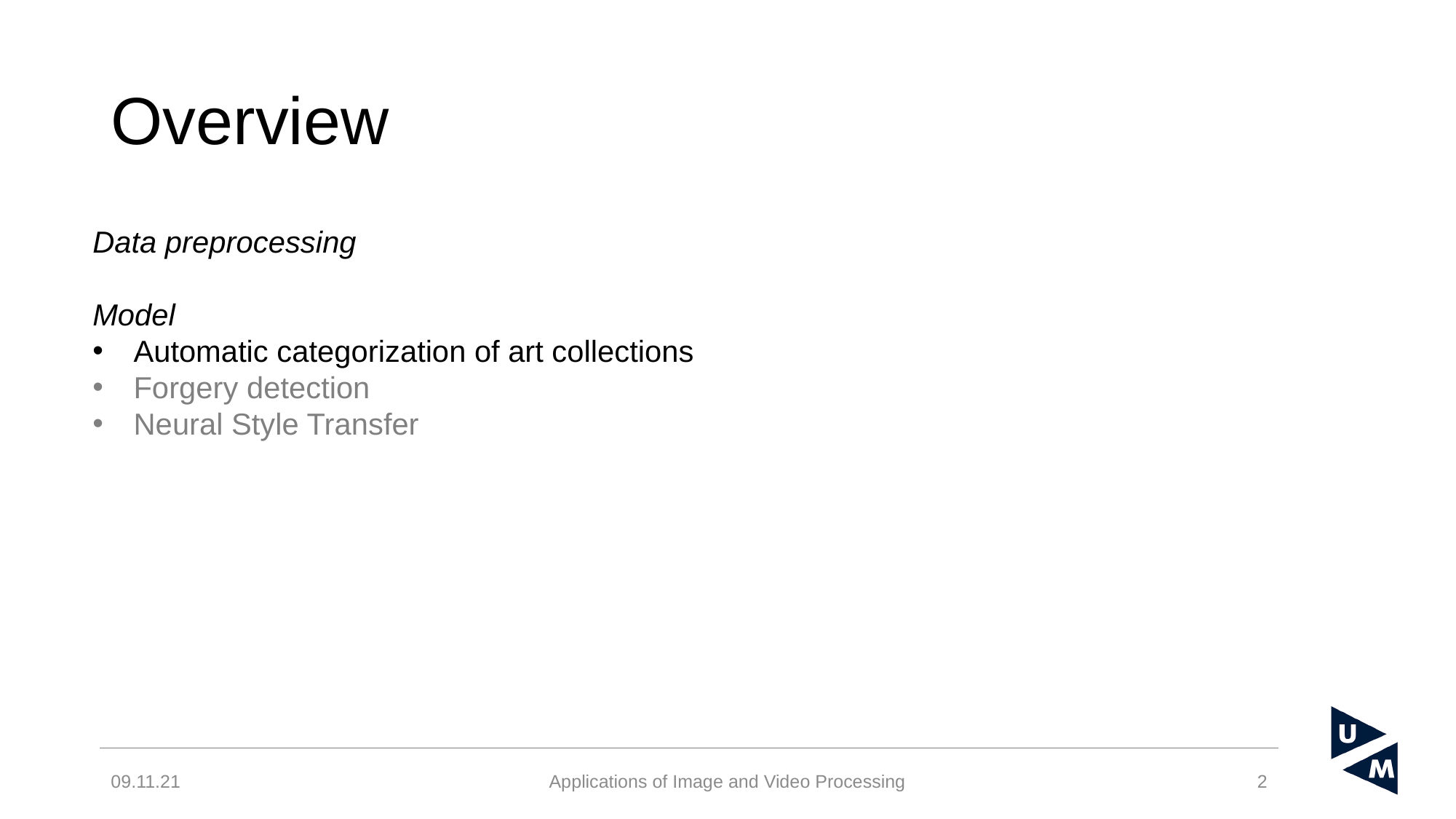

# Overview
Data preprocessing

Model
Automatic categorization of art collections
Forgery detection
Neural Style Transfer

09.11.21
Applications of Image and Video Processing
2